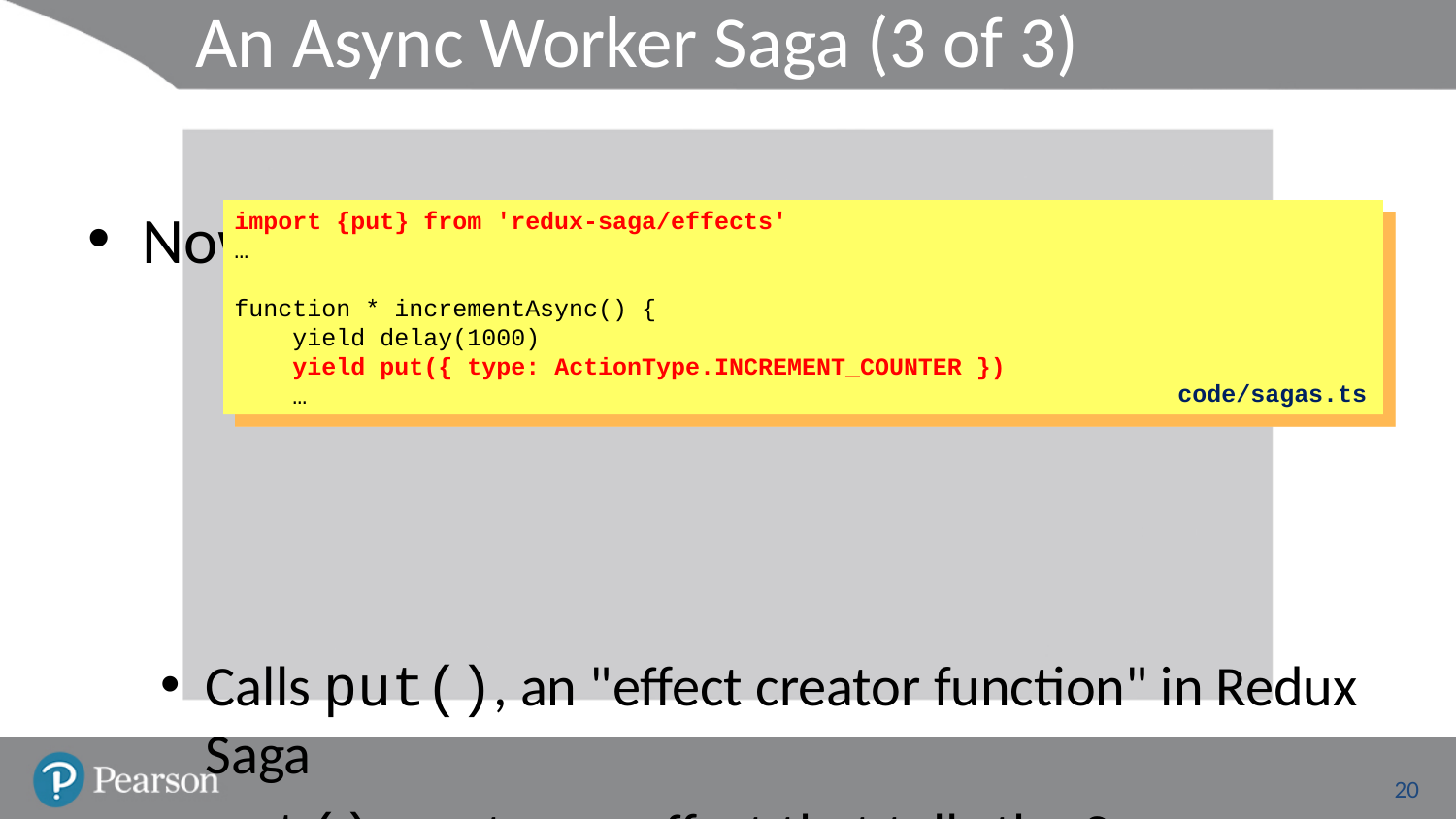

# An Async Worker Saga (3 of 3)
Now consider the second yield statement:

Calls put(), an "effect creator function" in Redux Saga
put() creates an effect that tells the Saga middleware to schedule the dispatch of an action to the Redux store
In our example, the action is to increment the counter
import {put} from 'redux-saga/effects'
…

function * incrementAsync() {
    yield delay(1000)
    yield put({ type: ActionType.INCREMENT_COUNTER })
    …
code/sagas.ts
20